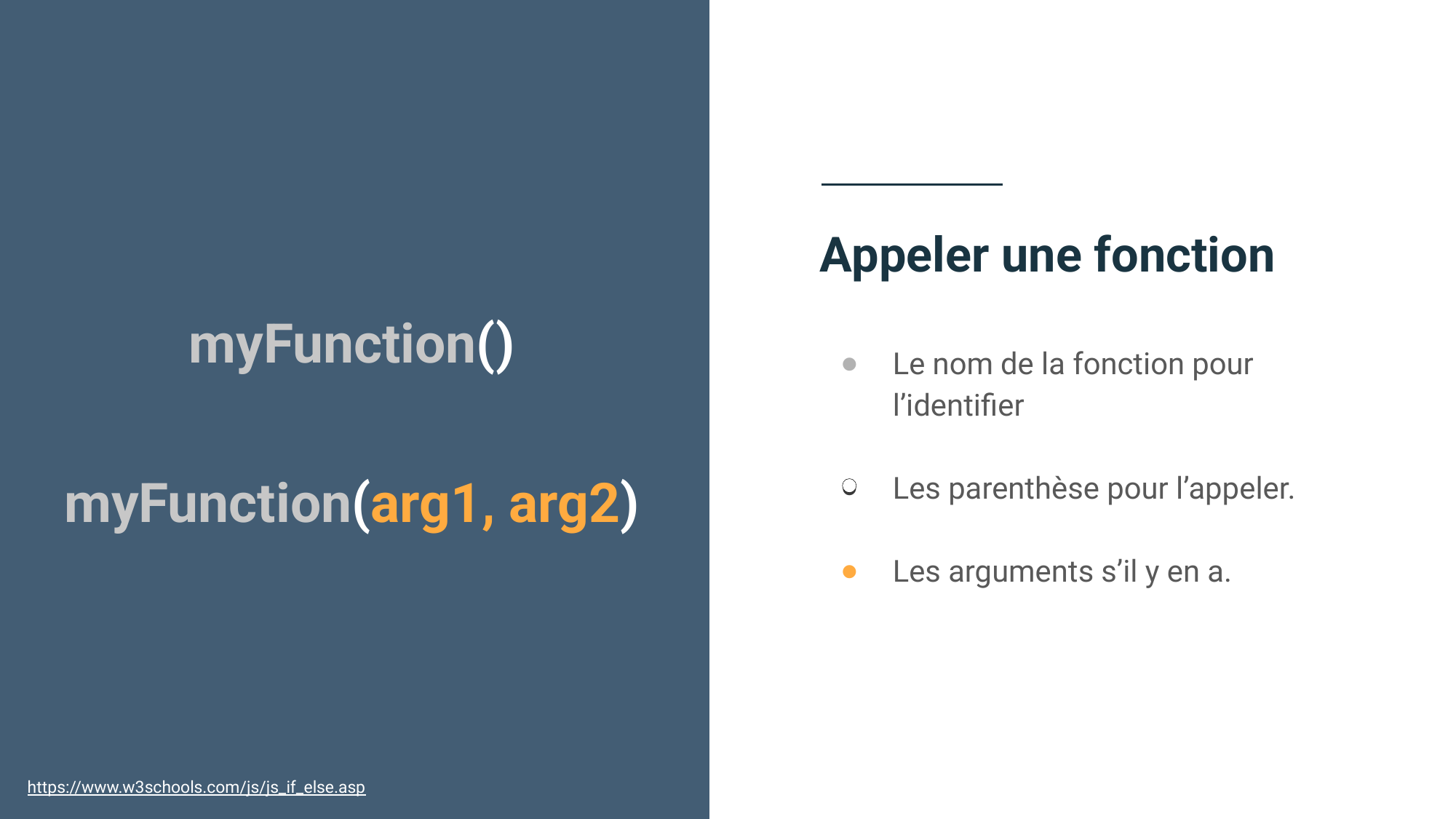

# Appeler une fonction
myFunction()
Le nom de la fonction pour l’identifier

Les parenthèse pour l’appeler.

Les arguments s’il y en a.

myFunction(arg1, arg2)

https://www.w3schools.com/js/js_if_else.asp